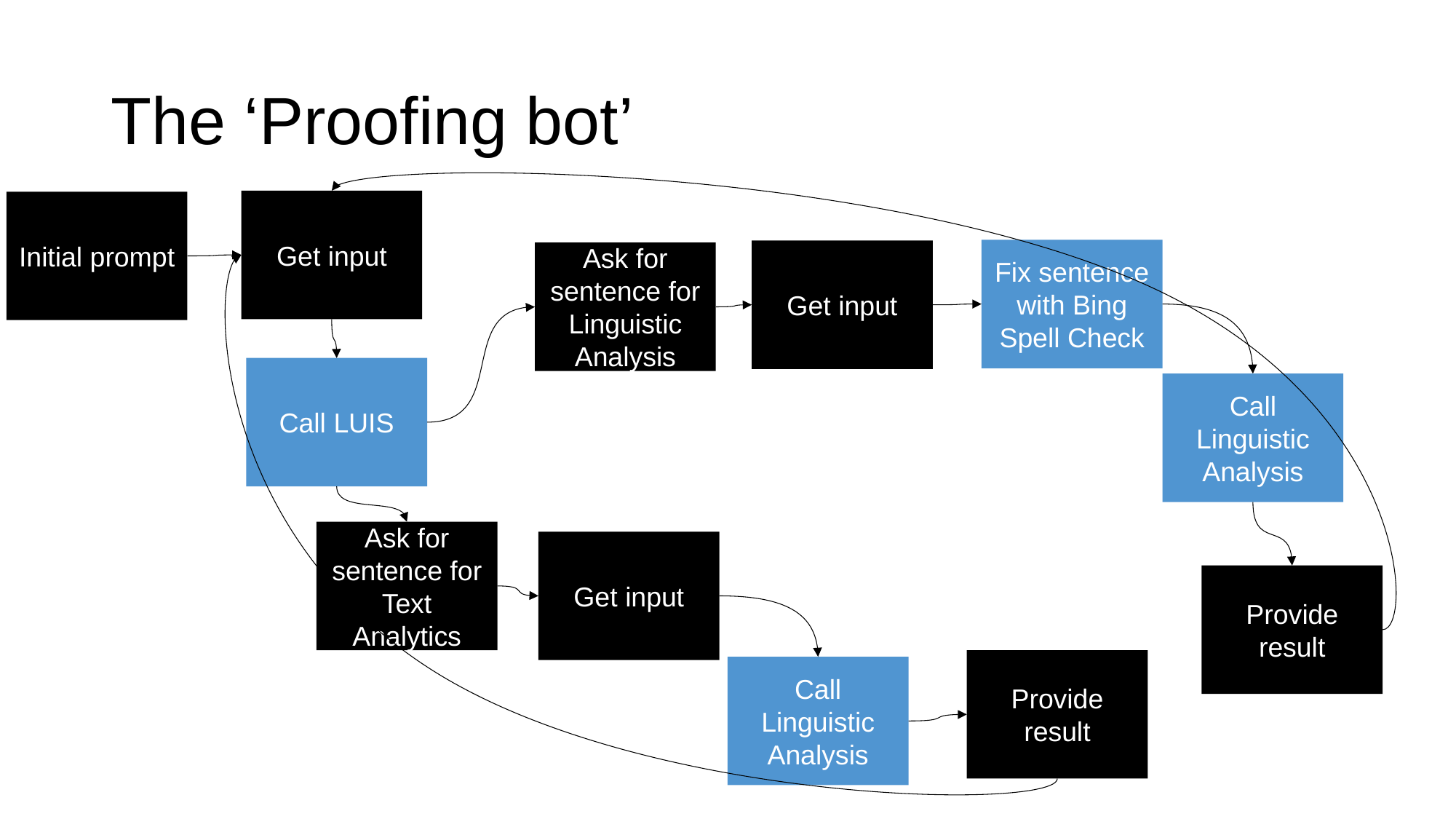

# The ‘Proofing bot’
Get input
Initial prompt
Fix sentence with Bing Spell Check
Get input
Ask for sentence for Linguistic Analysis
Call LUIS
Call Linguistic Analysis
Ask for sentence for Text Analytics
Get input
Provide result
Provide result
Call Linguistic Analysis